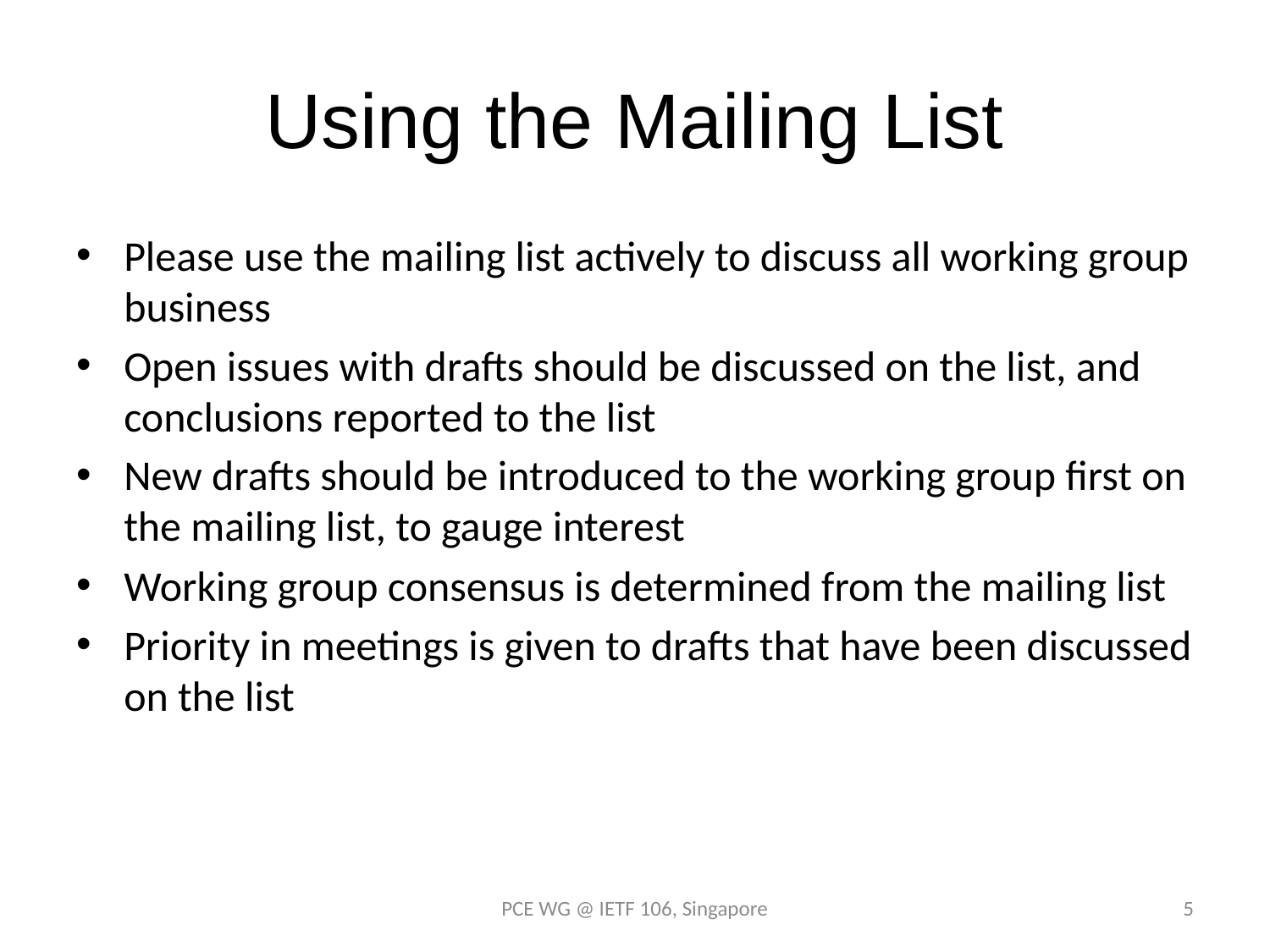

# Using the Mailing List
Please use the mailing list actively to discuss all working group business
Open issues with drafts should be discussed on the list, and conclusions reported to the list
New drafts should be introduced to the working group first on the mailing list, to gauge interest
Working group consensus is determined from the mailing list
Priority in meetings is given to drafts that have been discussed on the list
PCE WG @ IETF 106, Singapore
5